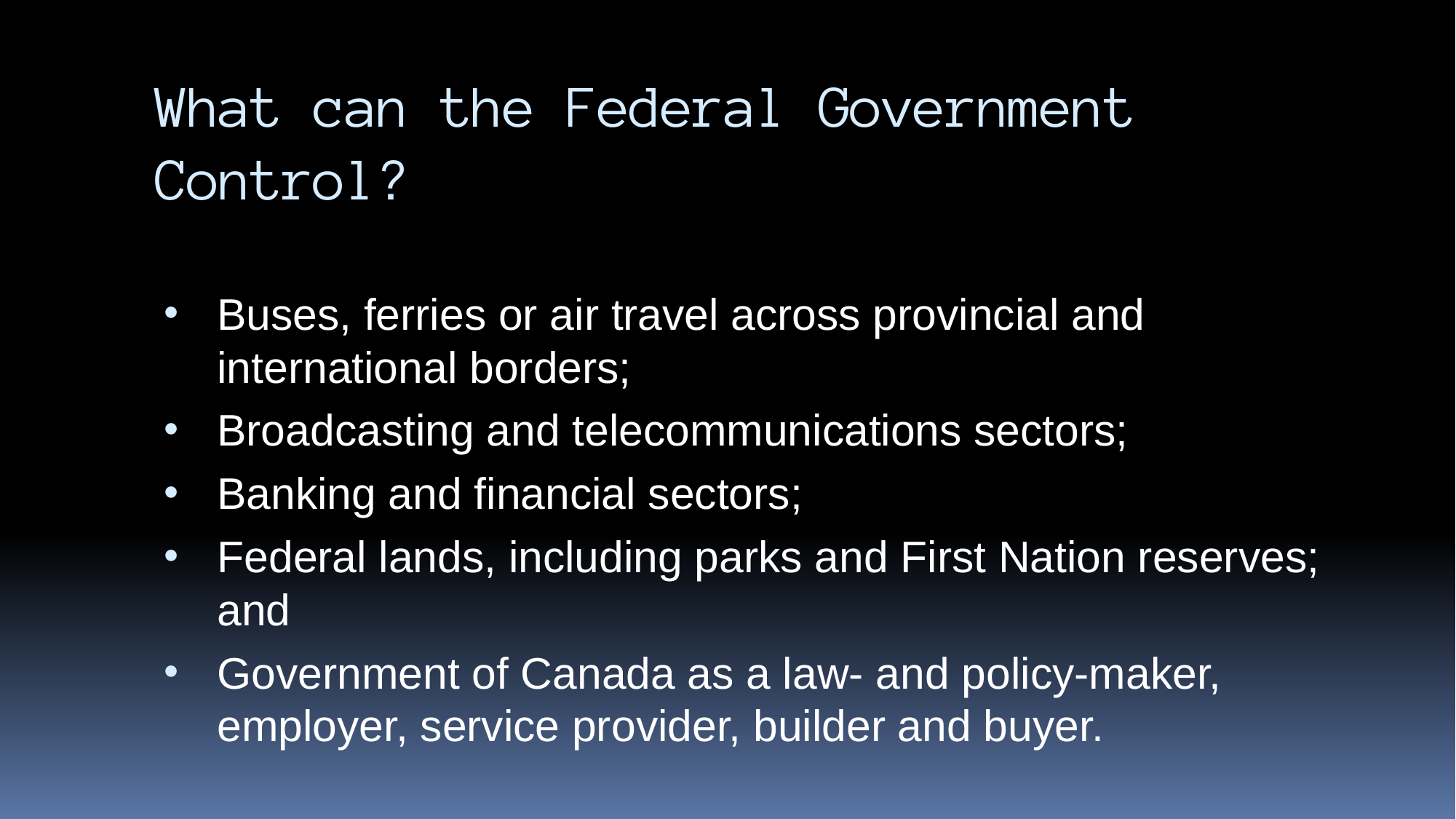

# What can the Federal Government Control?
Buses, ferries or air travel across provincial and international borders;
Broadcasting and telecommunications sectors;
Banking and financial sectors;
Federal lands, including parks and First Nation reserves; and
Government of Canada as a law- and policy-maker, employer, service provider, builder and buyer.